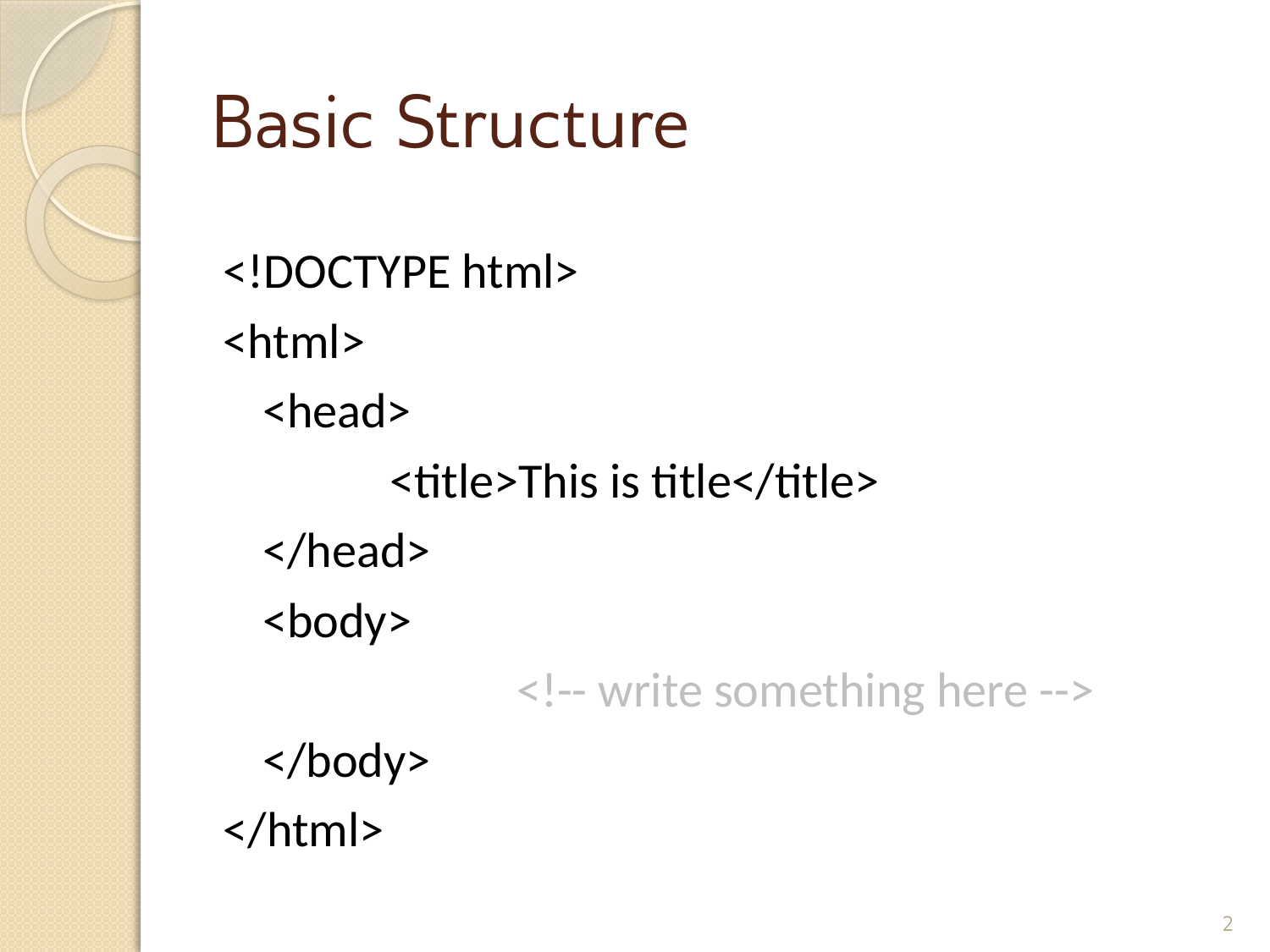

# Basic Structure
<!DOCTYPE html>
<html>
	<head>
		<title>This is title</title>
	</head>
	<body>
			<!-- write something here -->
	</body>
</html>

2